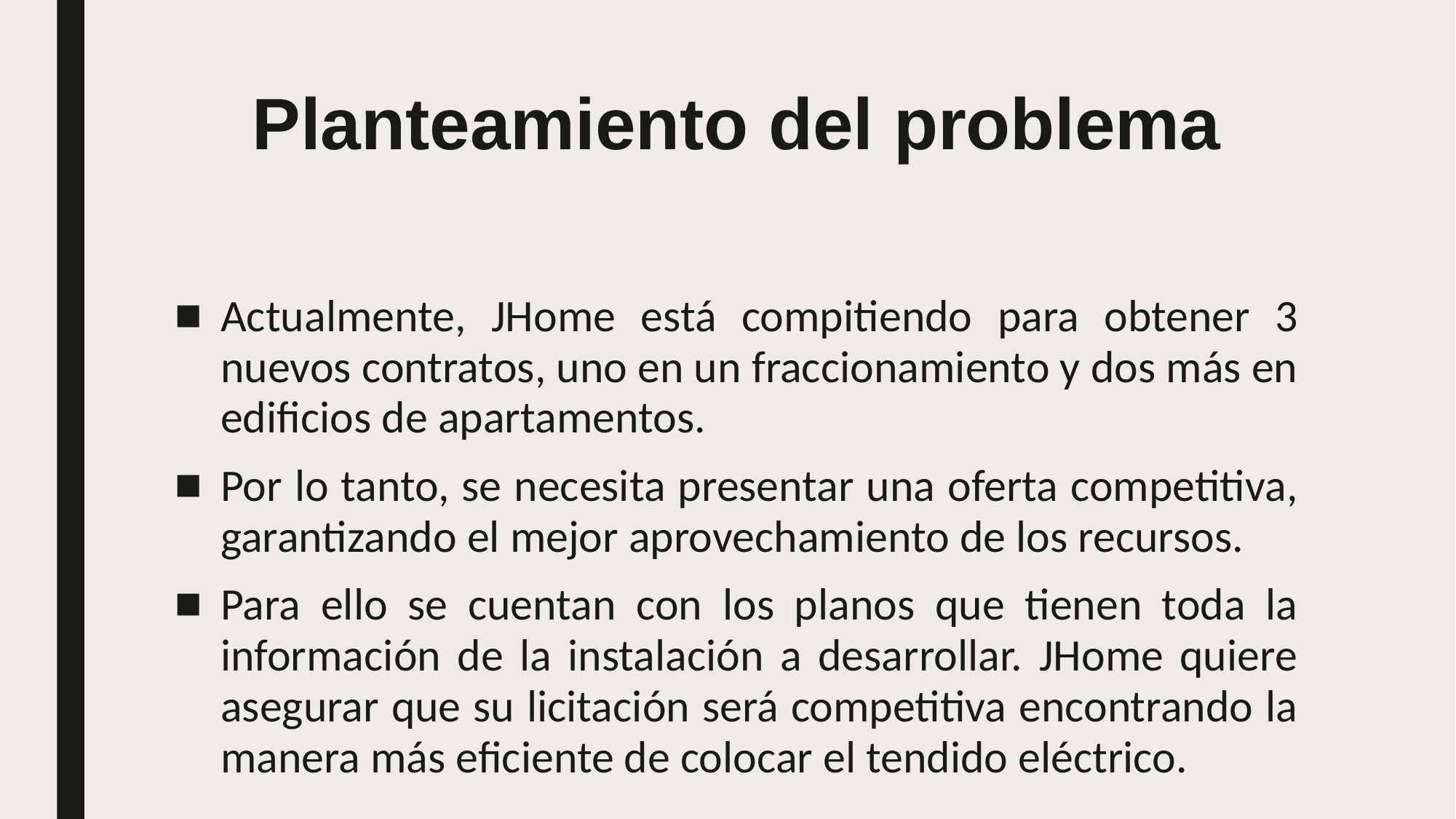

# Planteamiento del problema
Actualmente, JHome está compitiendo para obtener 3 nuevos contratos, uno en un fraccionamiento y dos más en edificios de apartamentos.
Por lo tanto, se necesita presentar una oferta competitiva, garantizando el mejor aprovechamiento de los recursos.
Para ello se cuentan con los planos que tienen toda la información de la instalación a desarrollar. JHome quiere asegurar que su licitación será competitiva encontrando la manera más eficiente de colocar el tendido eléctrico.